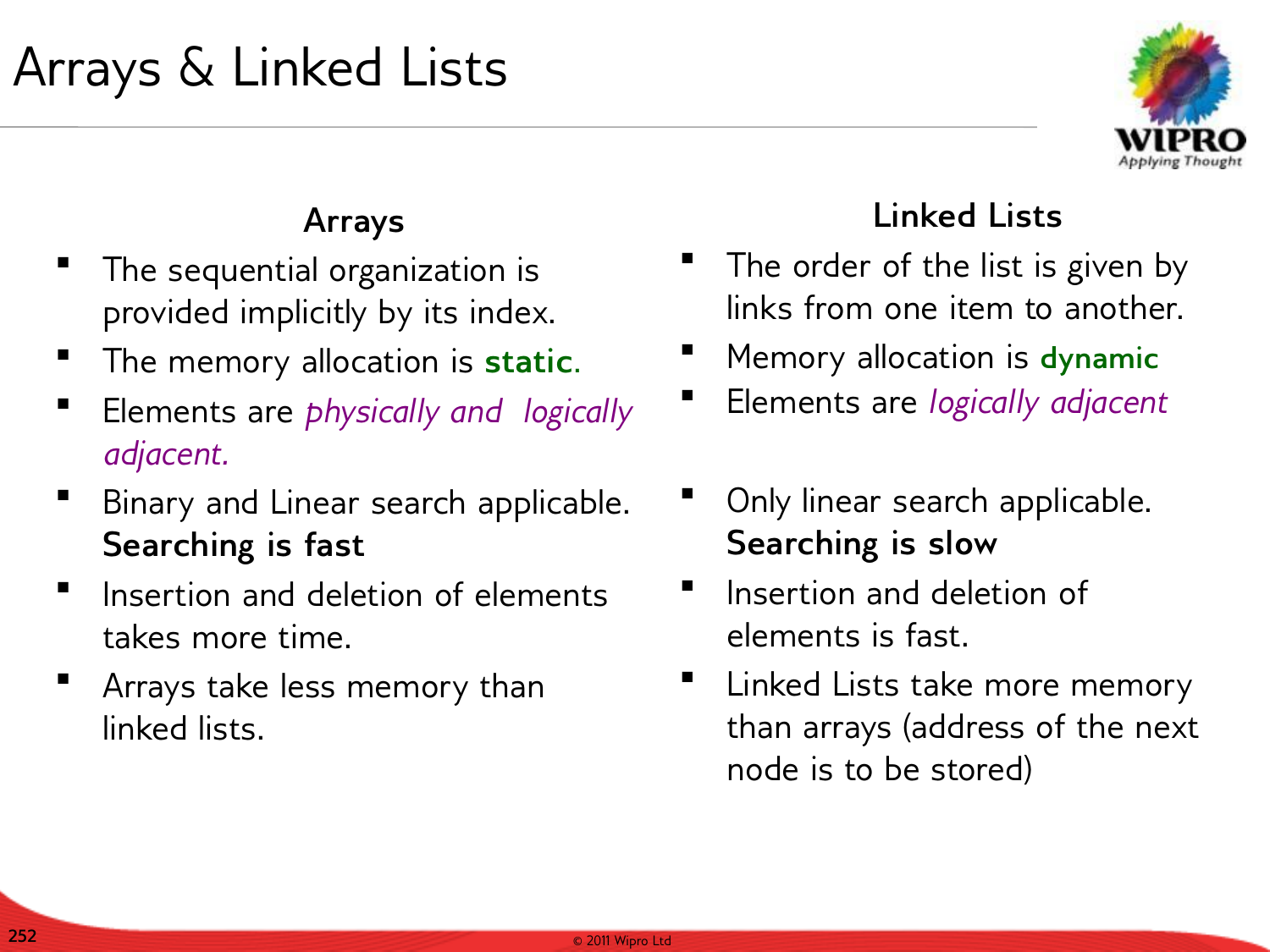

Arrays & Linked Lists
Arrays
The sequential organization is     provided implicitly by its index.
The memory allocation is static.
Elements are physically and  logically adjacent.
Binary and Linear search applicable. Searching is fast
Insertion and deletion of elements takes more time.
Arrays take less memory than      linked lists.

Linked Lists
The order of the list is given by links from one item to another.
Memory allocation is dynamic
Elements are logically adjacent

Only linear search applicable. Searching is slow
Insertion and deletion of    elements is fast.
Linked Lists take more memory    than arrays (address of the next    node is to be stored)